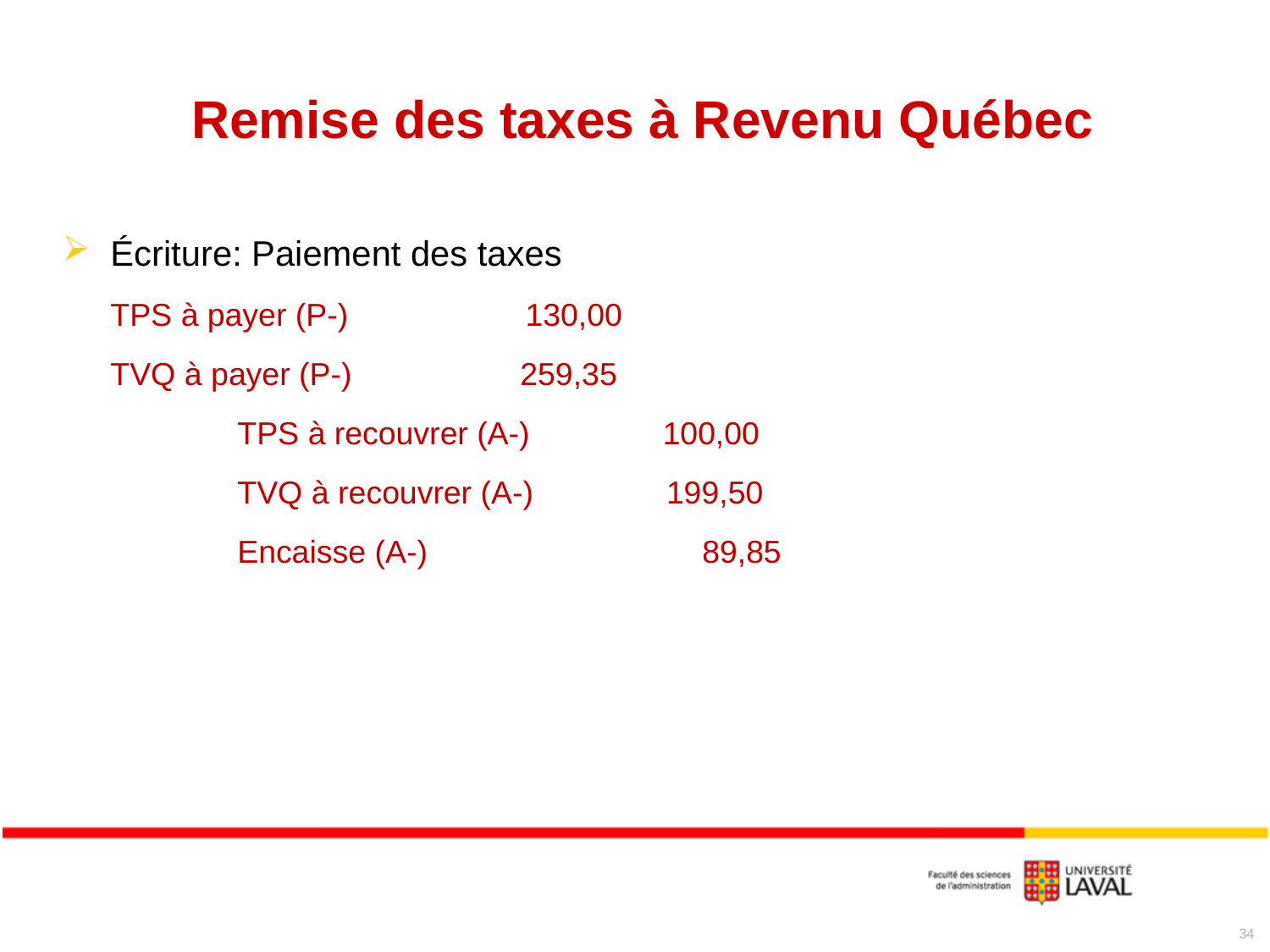

# Remise des taxes à Revenu Québec
Écriture: Paiement des taxes
	TPS à payer (P-)                    130,00
	TVQ à payer (P-)                   259,35
		TPS à recouvrer (A-)               100,00
		TVQ à recouvrer (A-)               199,50
		Encaisse (A-)                               89,85
34